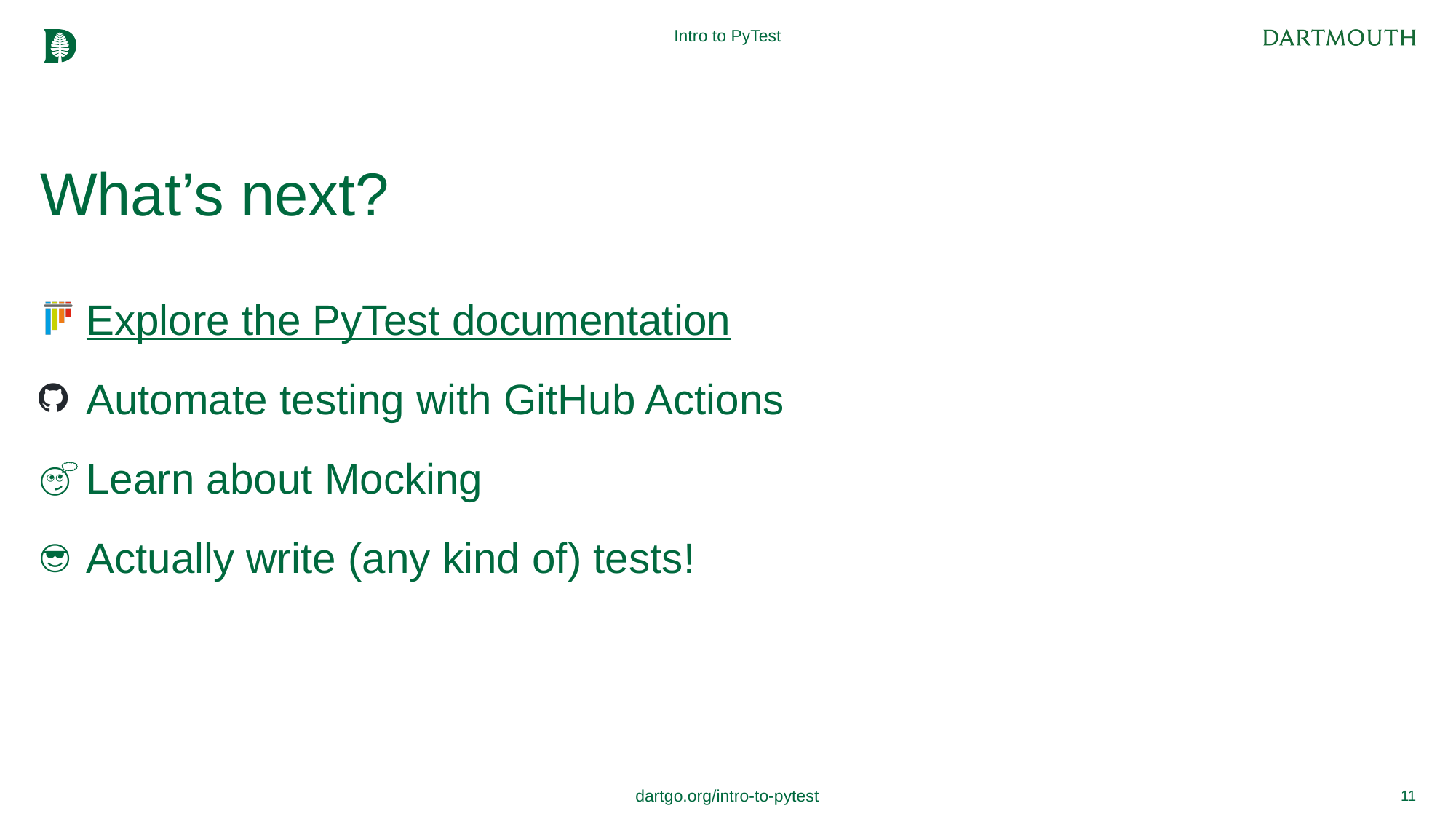

Intro to PyTest
# What’s next?
Explore the PyTest documentation
Automate testing with GitHub Actions
Learn about Mocking
Actually write (any kind of) tests!
11